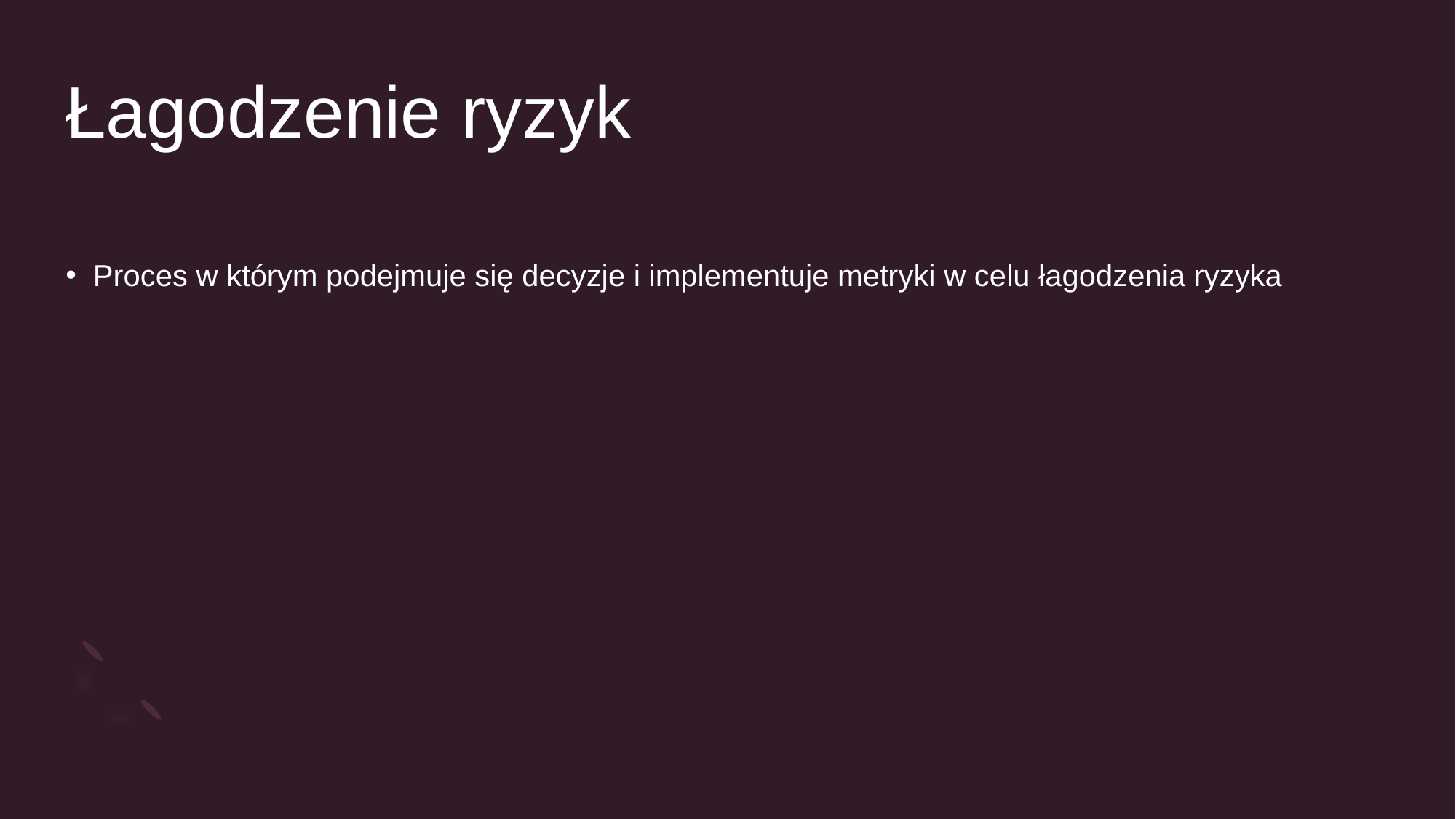

# Łagodzenie ryzyk
Proces w którym podejmuje się decyzje i implementuje metryki w celu łagodzenia ryzyka